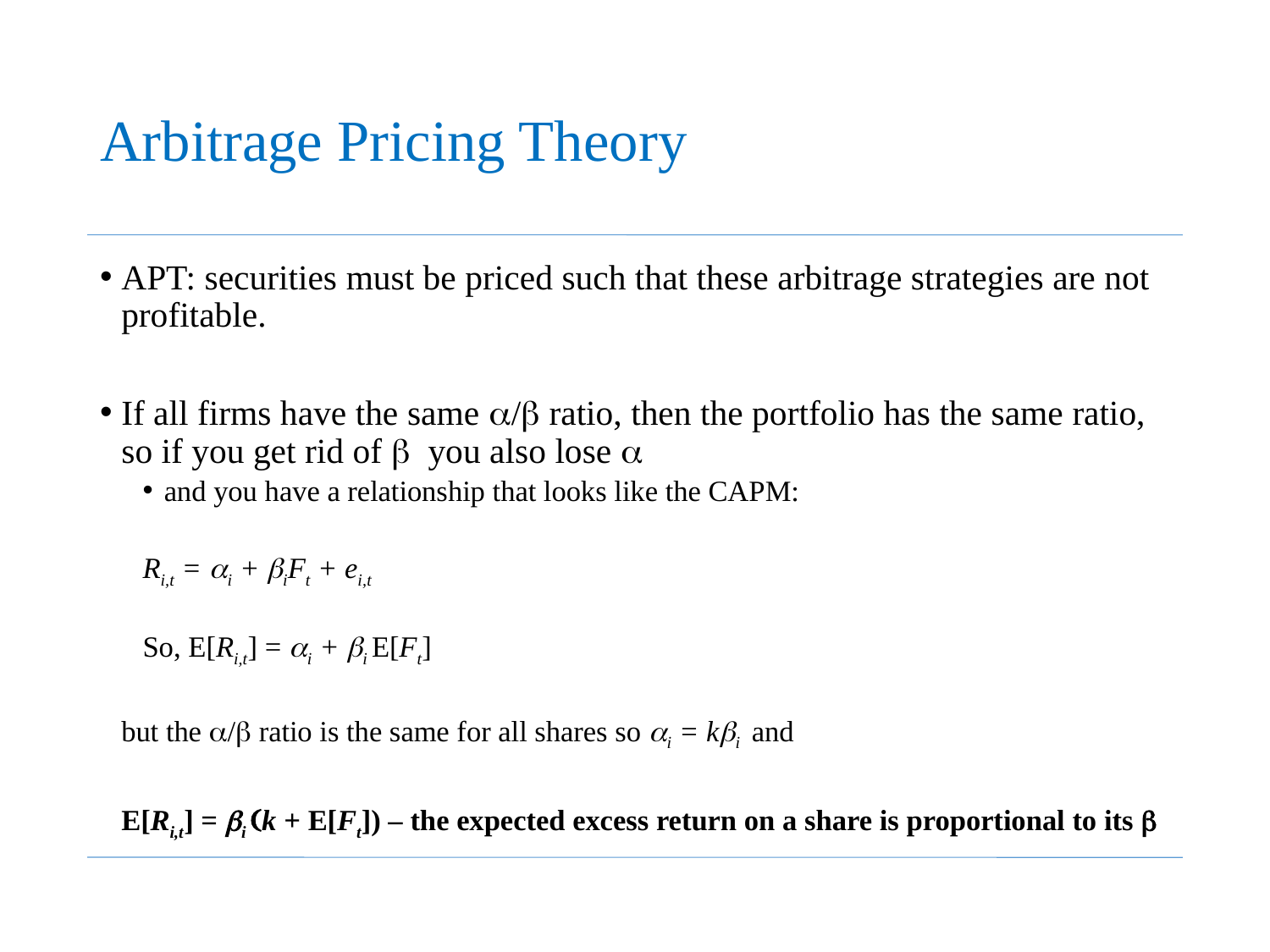

# Arbitrage Pricing Theory
APT: securities must be priced such that these arbitrage strategies are not profitable.

If all firms have the same α/β ratio, then the portfolio has the same ratio, so if you get rid of β you also lose α
and you have a relationship that looks like the CAPM:

Ri,t = αi + βiFt + ei,t

So, E[Ri,t] = αi + βi E[Ft]

	but the α/β ratio is the same for all shares so αi = kβi  and

	E[Ri,t] = βi (k + E[Ft]) – the expected excess return on a share is proportional to its β